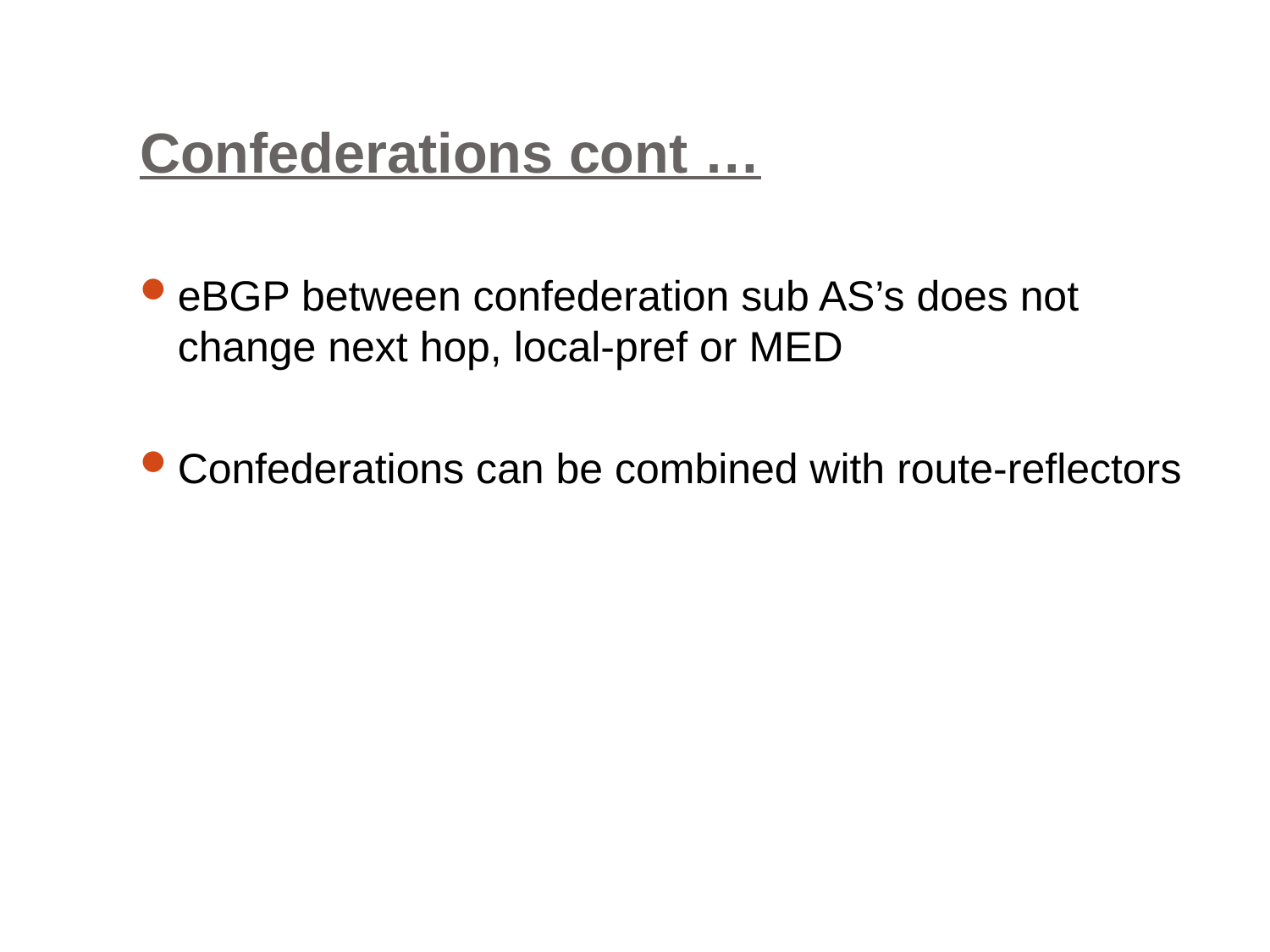

# Confederations cont …

eBGP between confederation sub AS’s does not change next hop, local-pref or MED

Confederations can be combined with route-reflectors